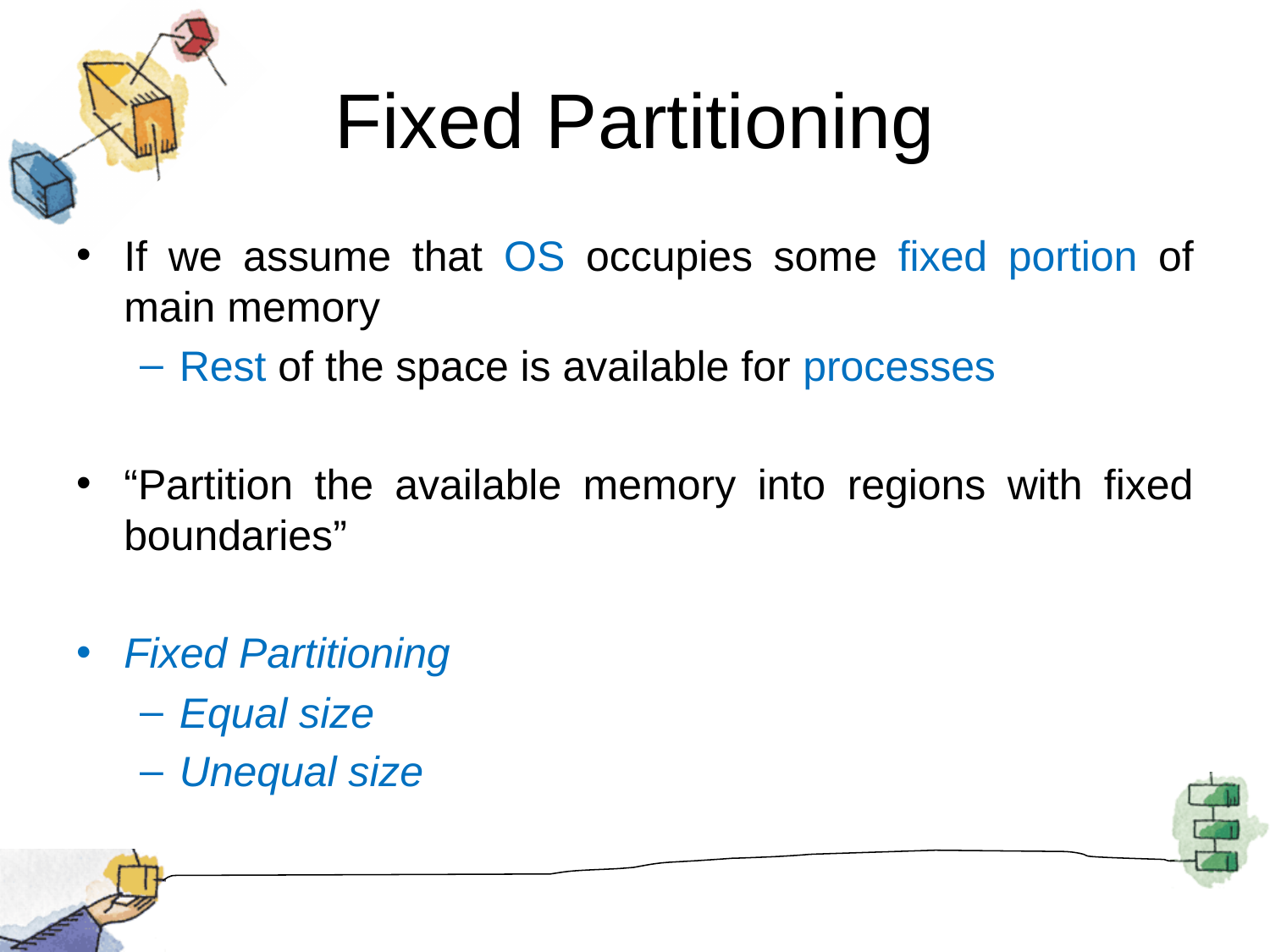

# Fixed Partitioning
If we assume that OS occupies some fixed portion of main memory
Rest of the space is available for processes

“Partition the available memory into regions with fixed boundaries”

Fixed Partitioning
Equal size
Unequal size